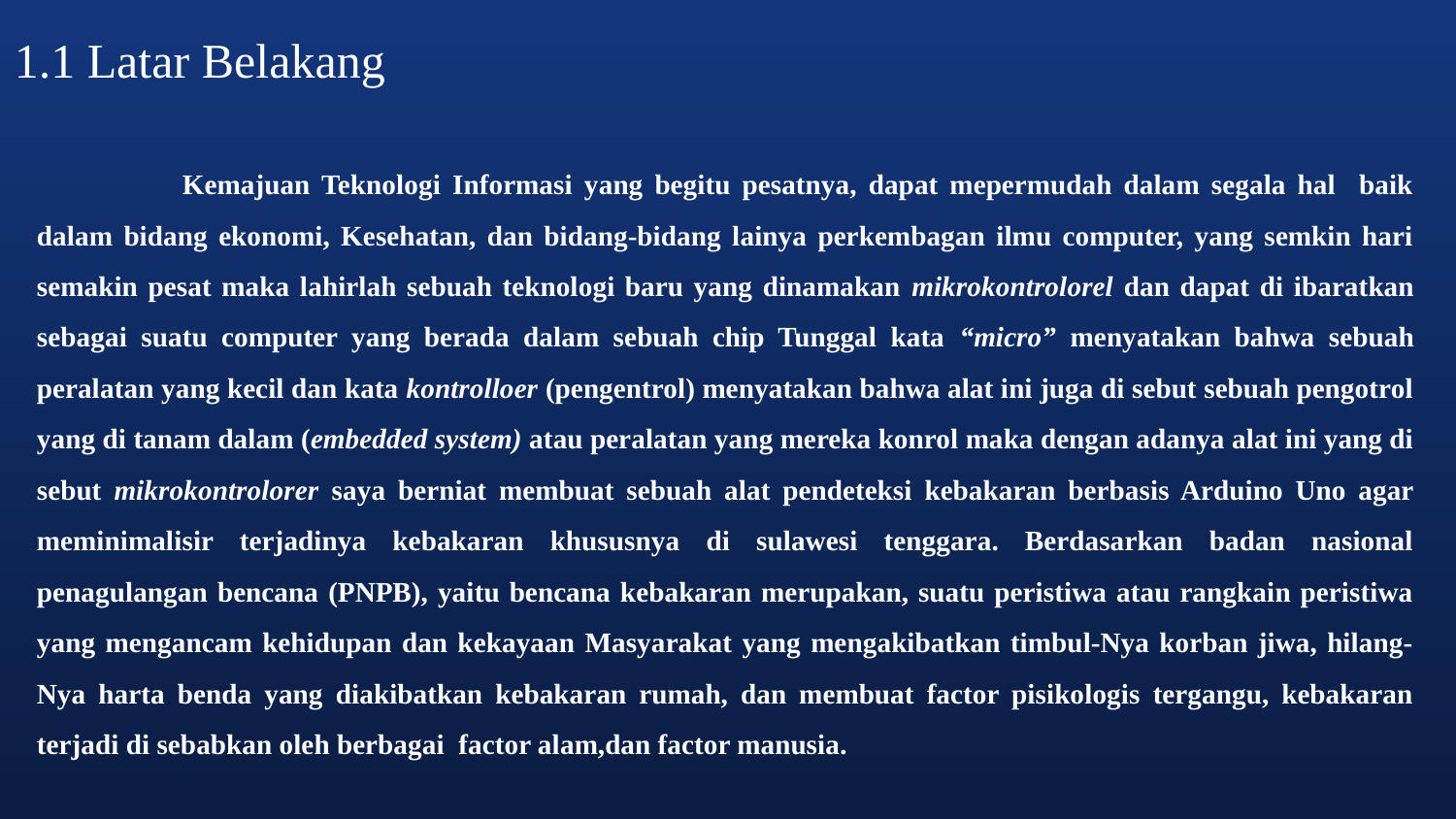

1.1 Latar Belakang
	Kemajuan Teknologi Informasi yang begitu pesatnya, dapat mepermudah dalam segala hal  baik dalam bidang ekonomi, Kesehatan, dan bidang-bidang lainya perkembagan ilmu computer, yang semkin hari semakin pesat maka lahirlah sebuah teknologi baru yang dinamakan mikrokontrolorel dan dapat di ibaratkan sebagai suatu computer yang berada dalam sebuah chip Tunggal kata “micro” menyatakan bahwa sebuah peralatan yang kecil dan kata kontrolloer (pengentrol) menyatakan bahwa alat ini juga di sebut sebuah pengotrol yang di tanam dalam (embedded system) atau peralatan yang mereka konrol maka dengan adanya alat ini yang di sebut mikrokontrolorer saya berniat membuat sebuah alat pendeteksi kebakaran berbasis Arduino Uno agar meminimalisir terjadinya kebakaran khususnya di sulawesi tenggara. Berdasarkan badan nasional penagulangan bencana (PNPB), yaitu bencana kebakaran merupakan, suatu peristiwa atau rangkain peristiwa yang mengancam kehidupan dan kekayaan Masyarakat yang mengakibatkan timbul-Nya korban jiwa, hilang-Nya harta benda yang diakibatkan kebakaran rumah, dan membuat factor pisikologis tergangu, kebakaran terjadi di sebabkan oleh berbagai  factor alam,dan factor manusia.